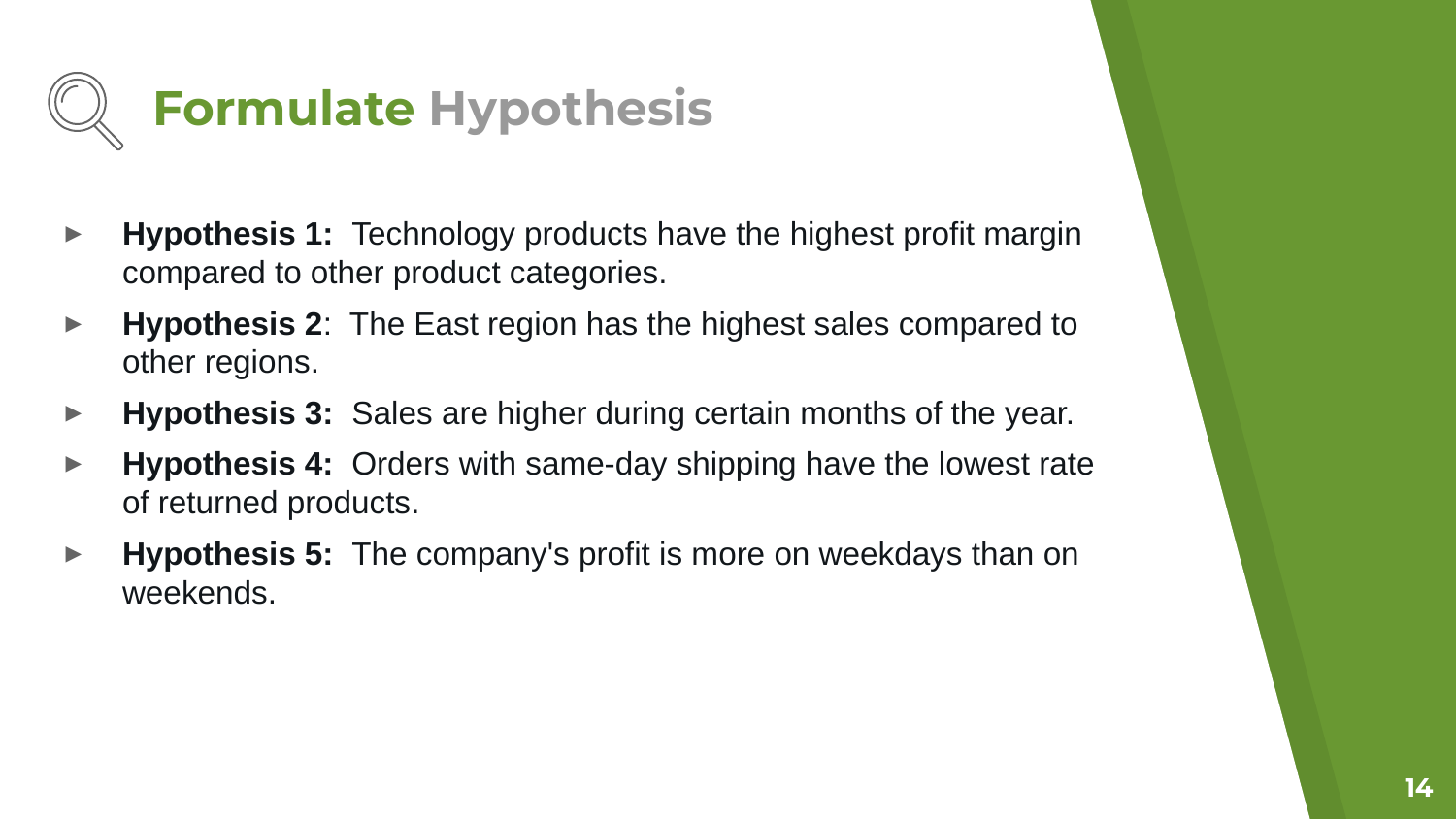

# Formulate Hypothesis

Hypothesis 1:  Technology products have the highest profit margin compared to other product categories.
Hypothesis 2:  The East region has the highest sales compared to other regions.
Hypothesis 3:  Sales are higher during certain months of the year.
Hypothesis 4:  Orders with same-day shipping have the lowest rate of returned products.
Hypothesis 5:  The company's profit is more on weekdays than on weekends.

14